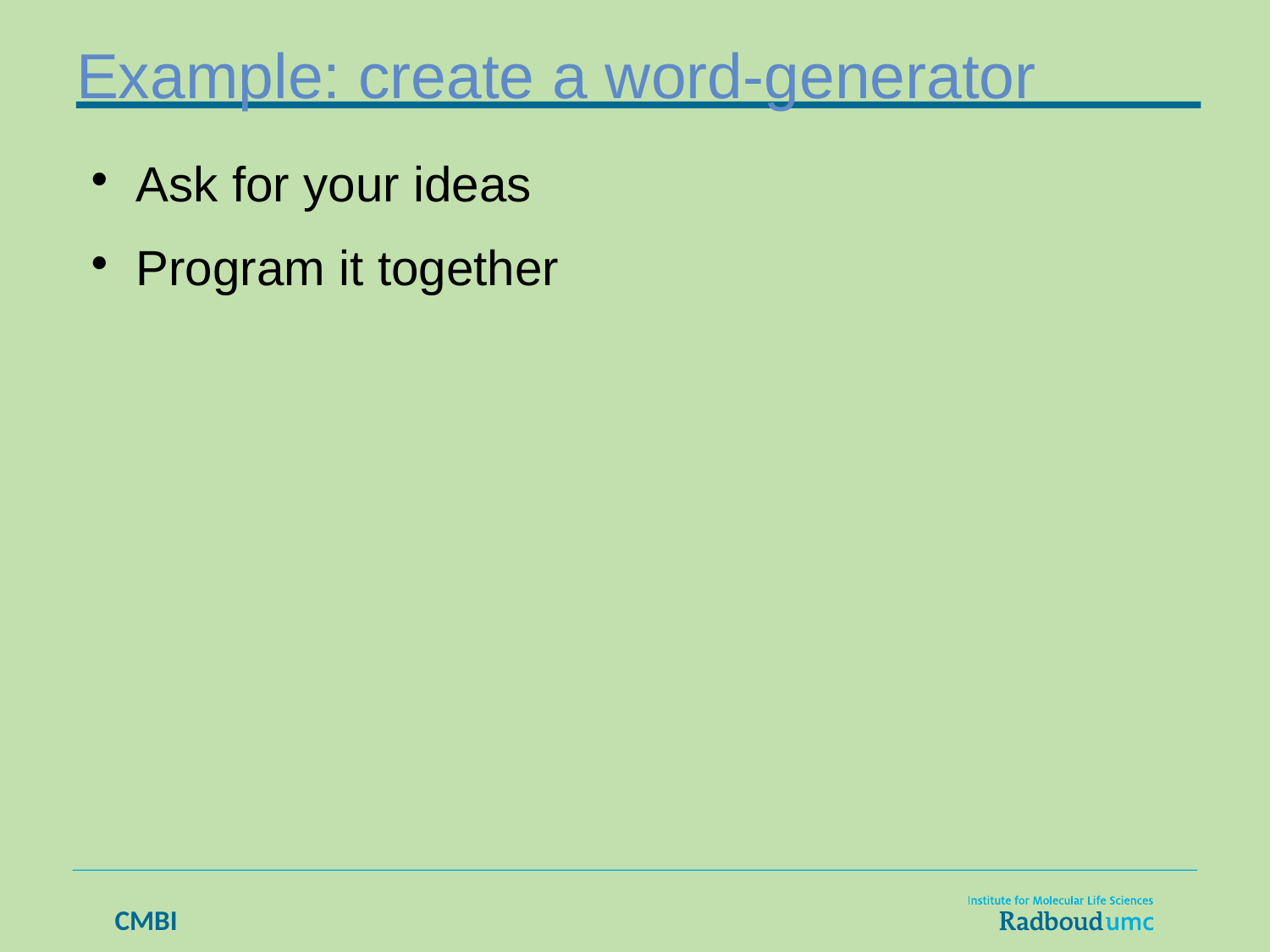

Example: create a word-generator
Ask for your ideas
Program it together